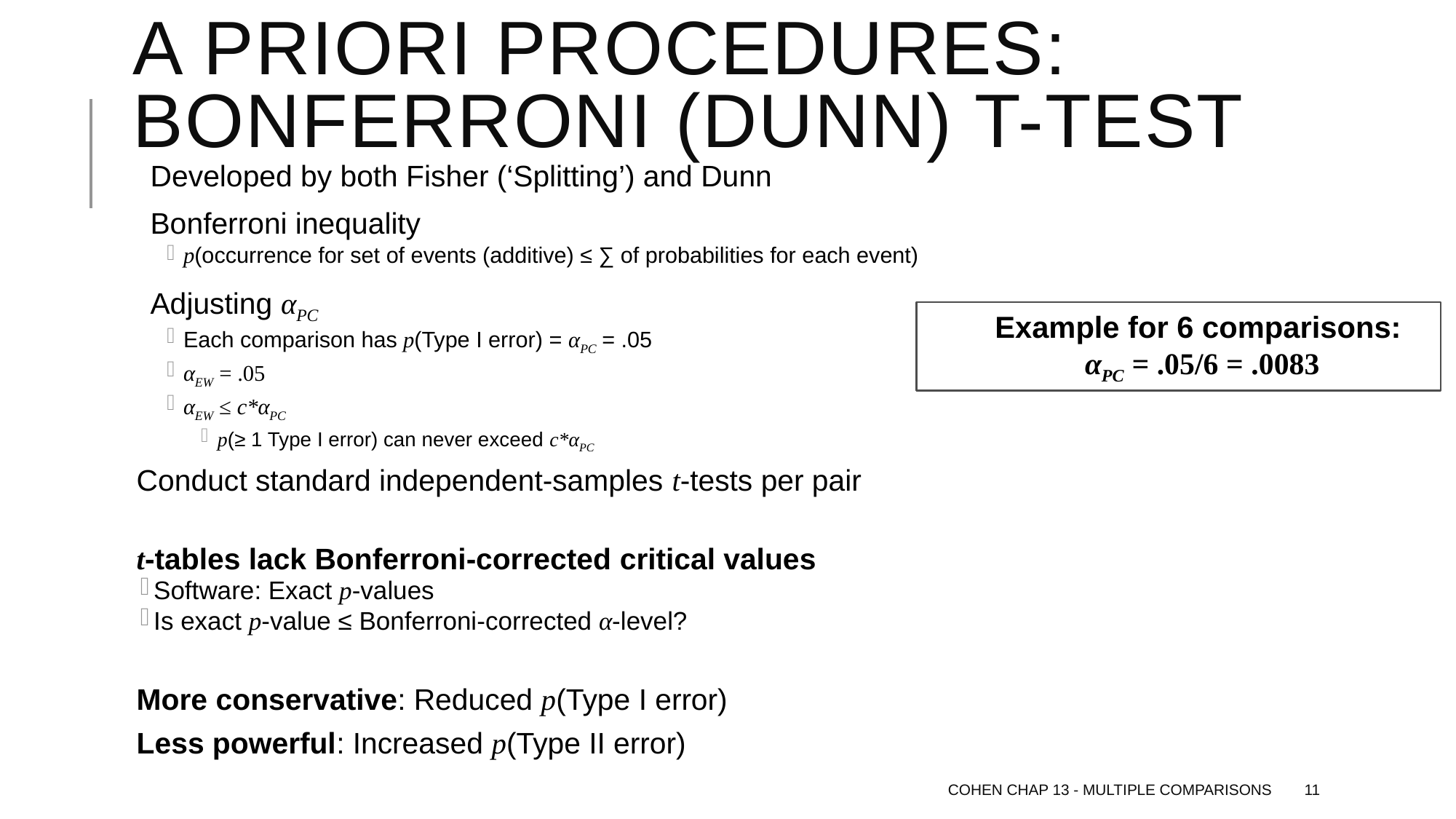

# A Priori procedures: Bonferroni (Dunn) t-test
Developed by both Fisher (‘Splitting’) and Dunn
Bonferroni inequality
p(occurrence for set of events (additive) ≤ ∑ of probabilities for each event)
Adjusting αPC
Each comparison has p(Type I error) = αPC = .05
αEW = .05
αEW ≤ c*αPC
p(≥ 1 Type I error) can never exceed c*αPC
Conduct standard independent-samples t-tests per pair

t-tables lack Bonferroni-corrected critical values
Software: Exact p-values
Is exact p-value ≤ Bonferroni-corrected α-level?

More conservative: Reduced p(Type I error)
Less powerful: Increased p(Type II error)

Example for 6 comparisons:
αPC = .05/6 = .0083
Cohen Chap 13 - Multiple Comparisons
11